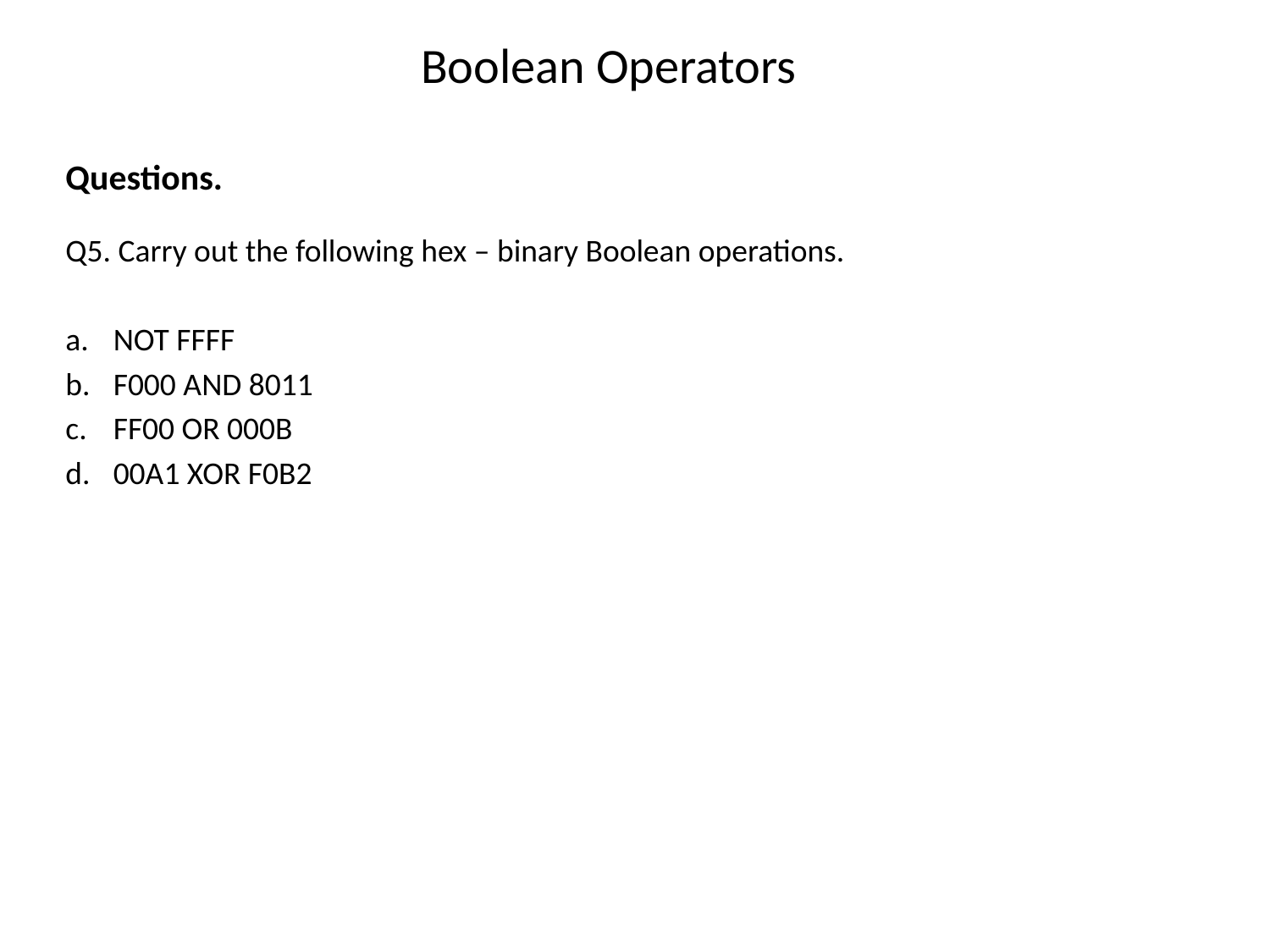

# Boolean Operators
Questions.

Q5. Carry out the following hex – binary Boolean operations.

NOT FFFF
F000 AND 8011
FF00 OR 000B
00A1 XOR F0B2